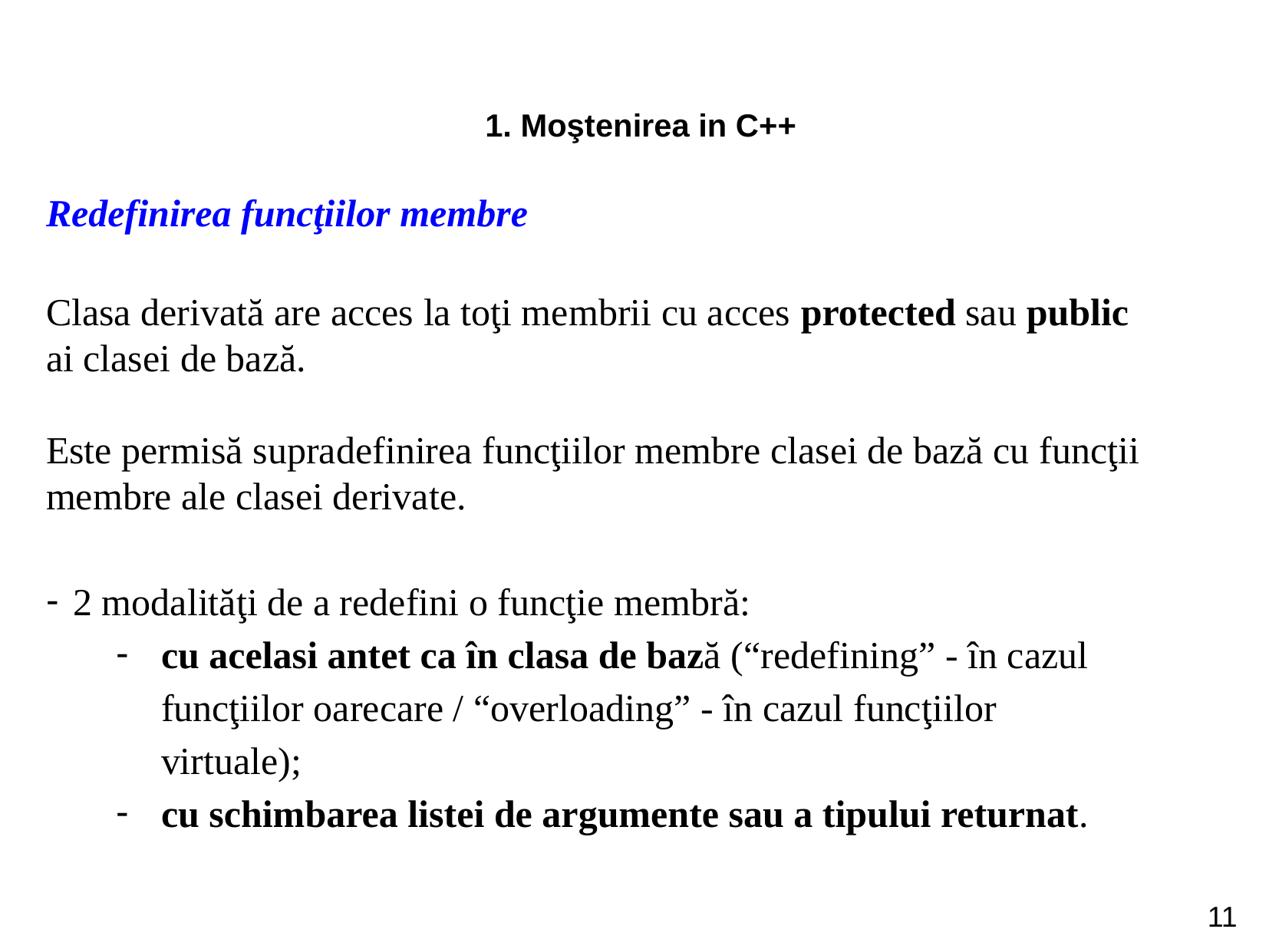

1. Moştenirea in C++
Redefinirea funcţiilor membre

Clasa derivată are acces la toţi membrii cu acces protected sau public ai clasei de bază.

Este permisă supradefinirea funcţiilor membre clasei de bază cu funcţii
membre ale clasei derivate.

2 modalităţi de a redefini o funcţie membră:
cu acelasi antet ca în clasa de bază (“redefining” - în cazul funcţiilor oarecare / “overloading” - în cazul funcţiilor virtuale);
cu schimbarea listei de argumente sau a tipului returnat.

11